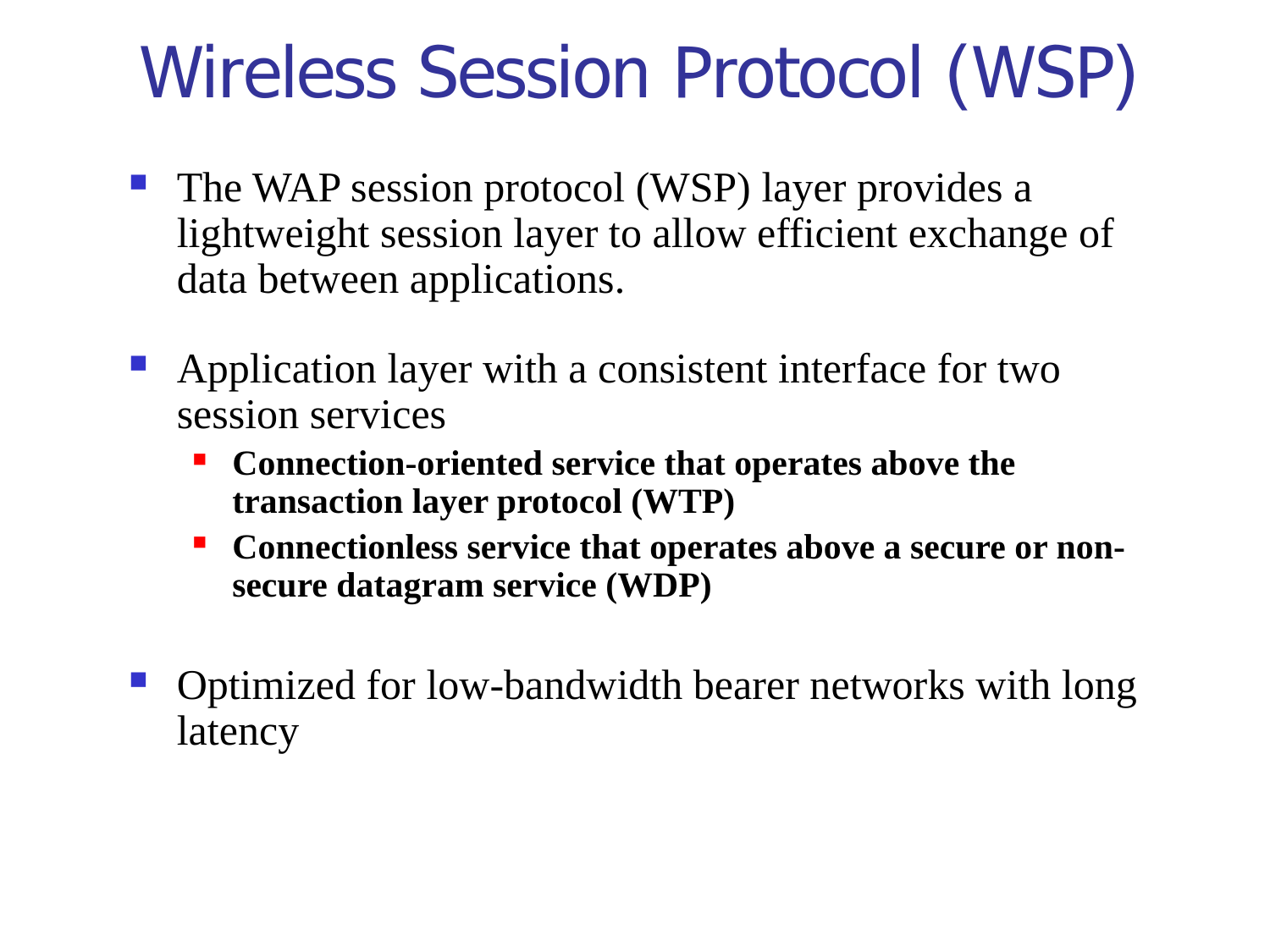

# Wireless Session Protocol (WSP)
The WAP session protocol (WSP) layer provides a lightweight session layer to allow efficient exchange of data between applications.

Application layer with a consistent interface for two session services
Connection-oriented service that operates above the transaction layer protocol (WTP)
Connectionless service that operates above a secure or non-secure datagram service (WDP)

Optimized for low-bandwidth bearer networks with long latency